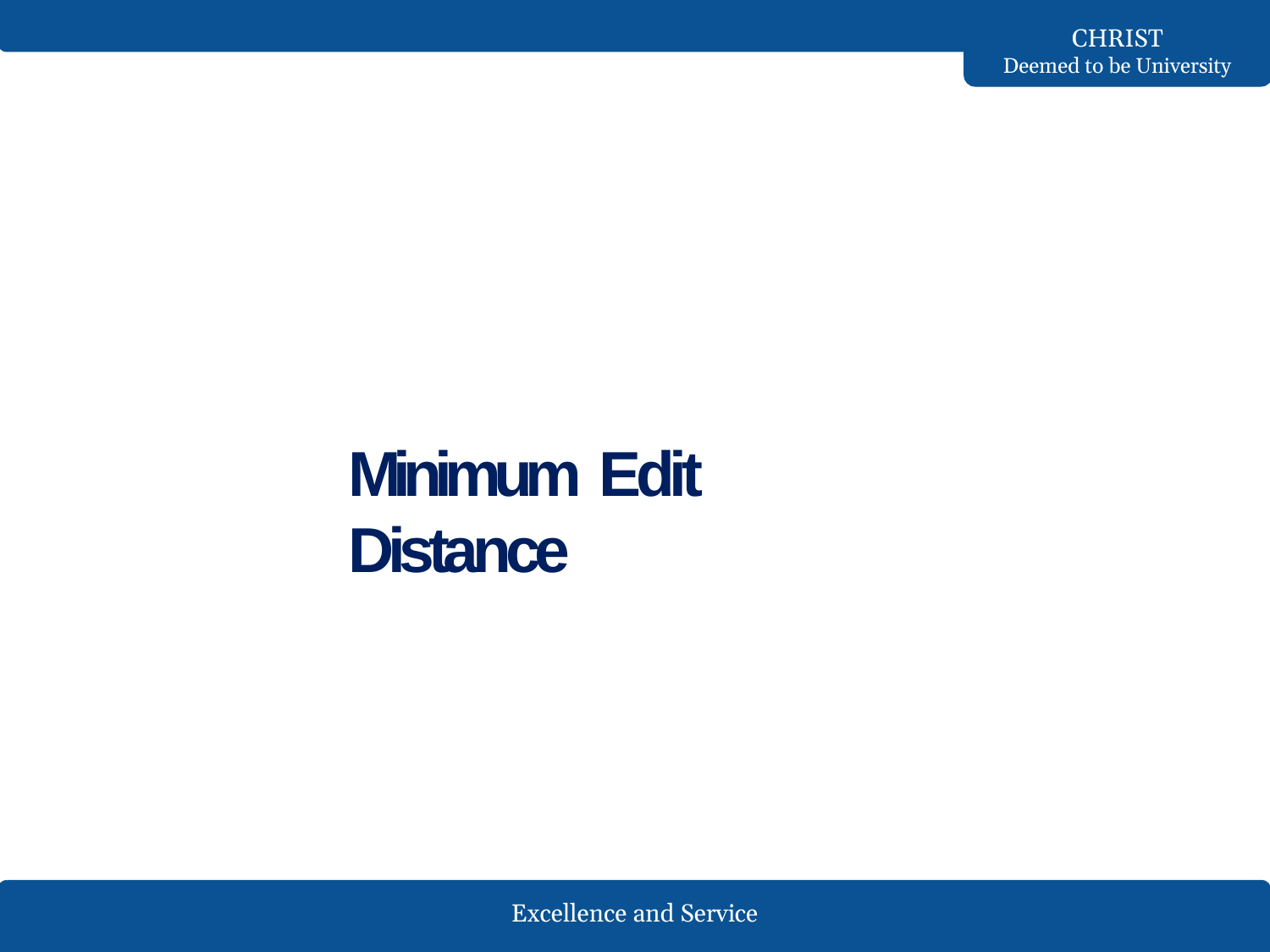

CHRIST
Deemed to be University
# Minimum Edit Distance
Excellence and Service